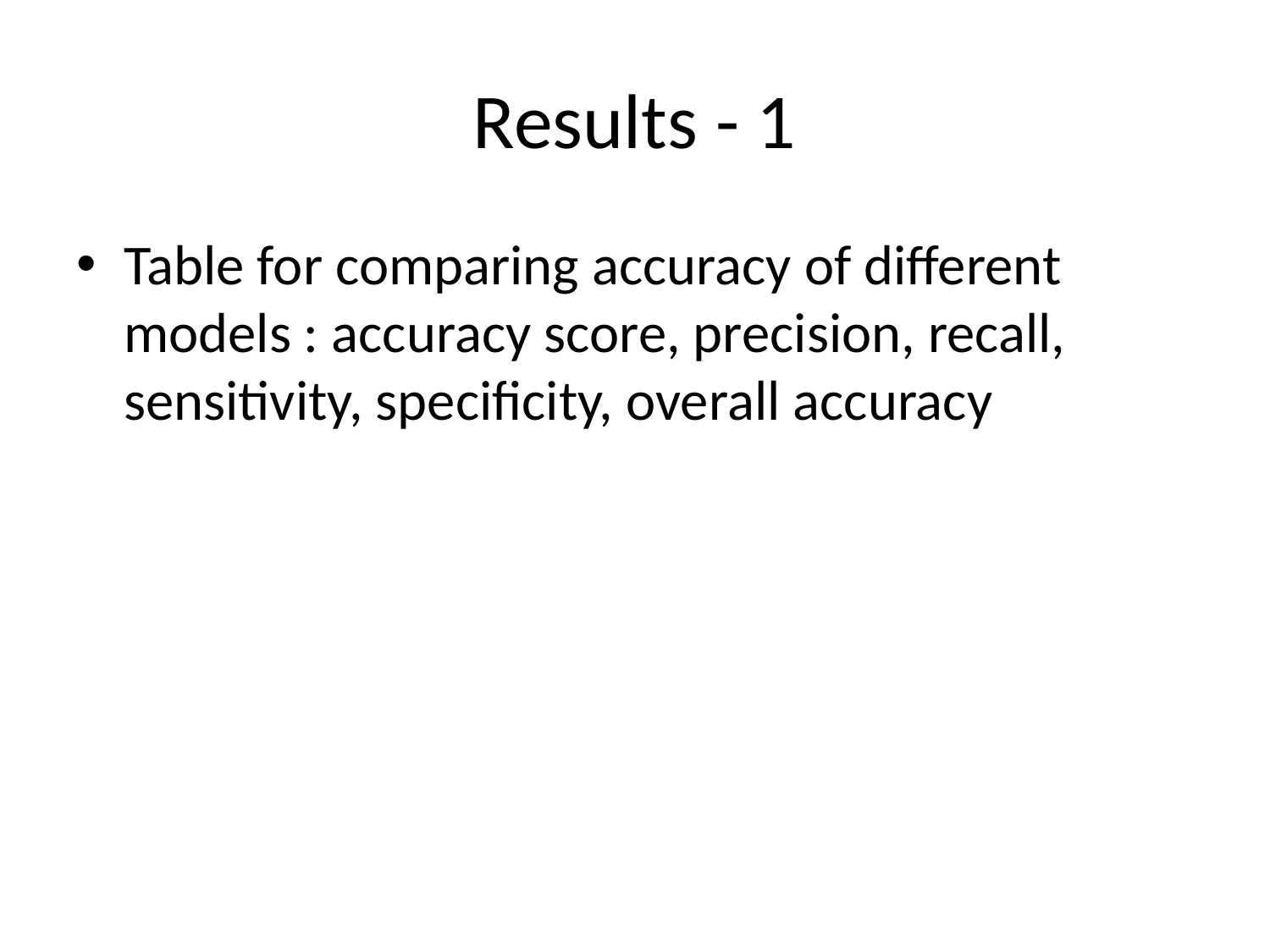

# Results - 1
Table for comparing accuracy of different models : accuracy score, precision, recall, sensitivity, specificity, overall accuracy